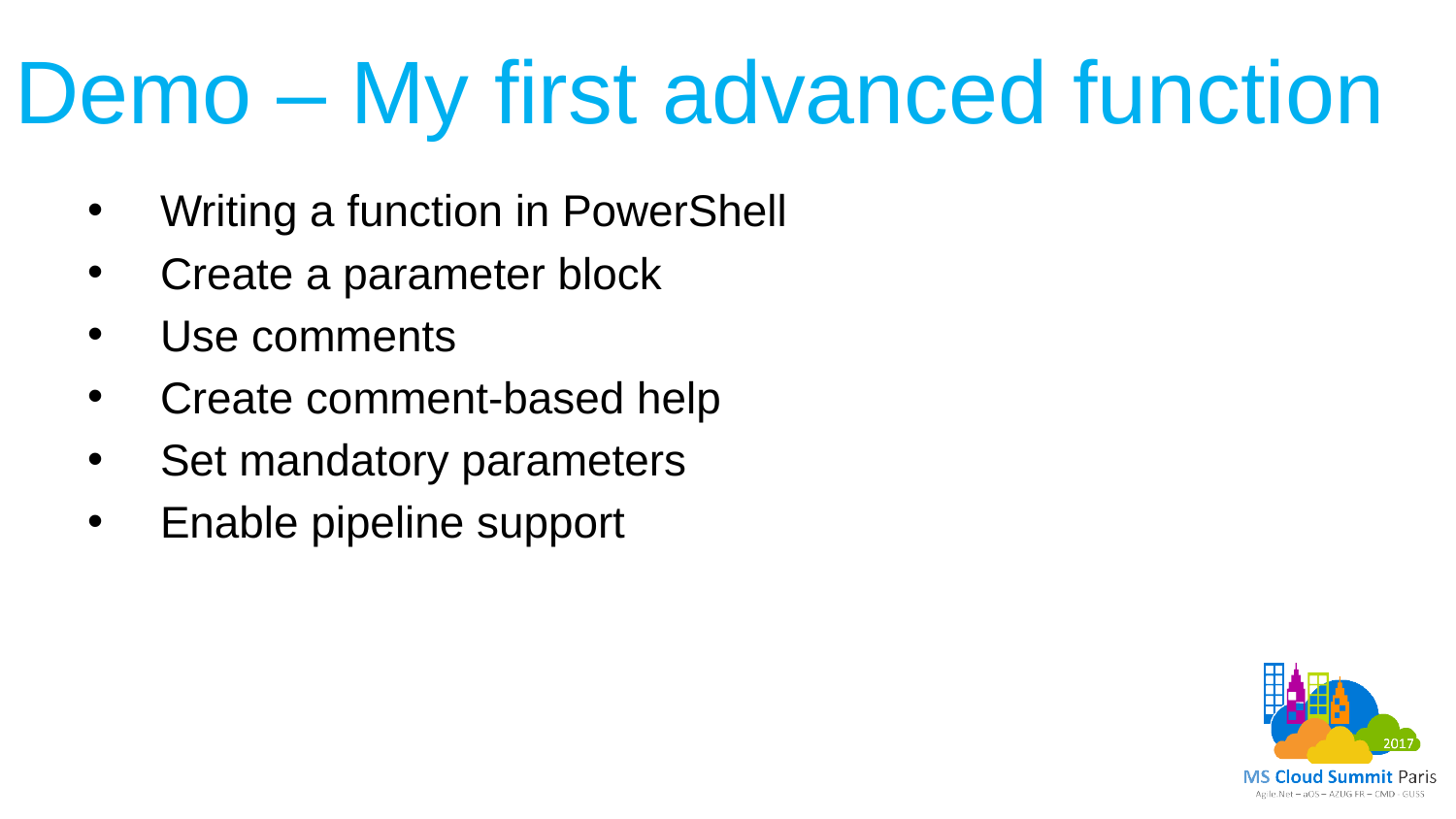

# Demo – My first advanced function
Writing a function in PowerShell
Create a parameter block
Use comments
Create comment-based help
Set mandatory parameters
Enable pipeline support